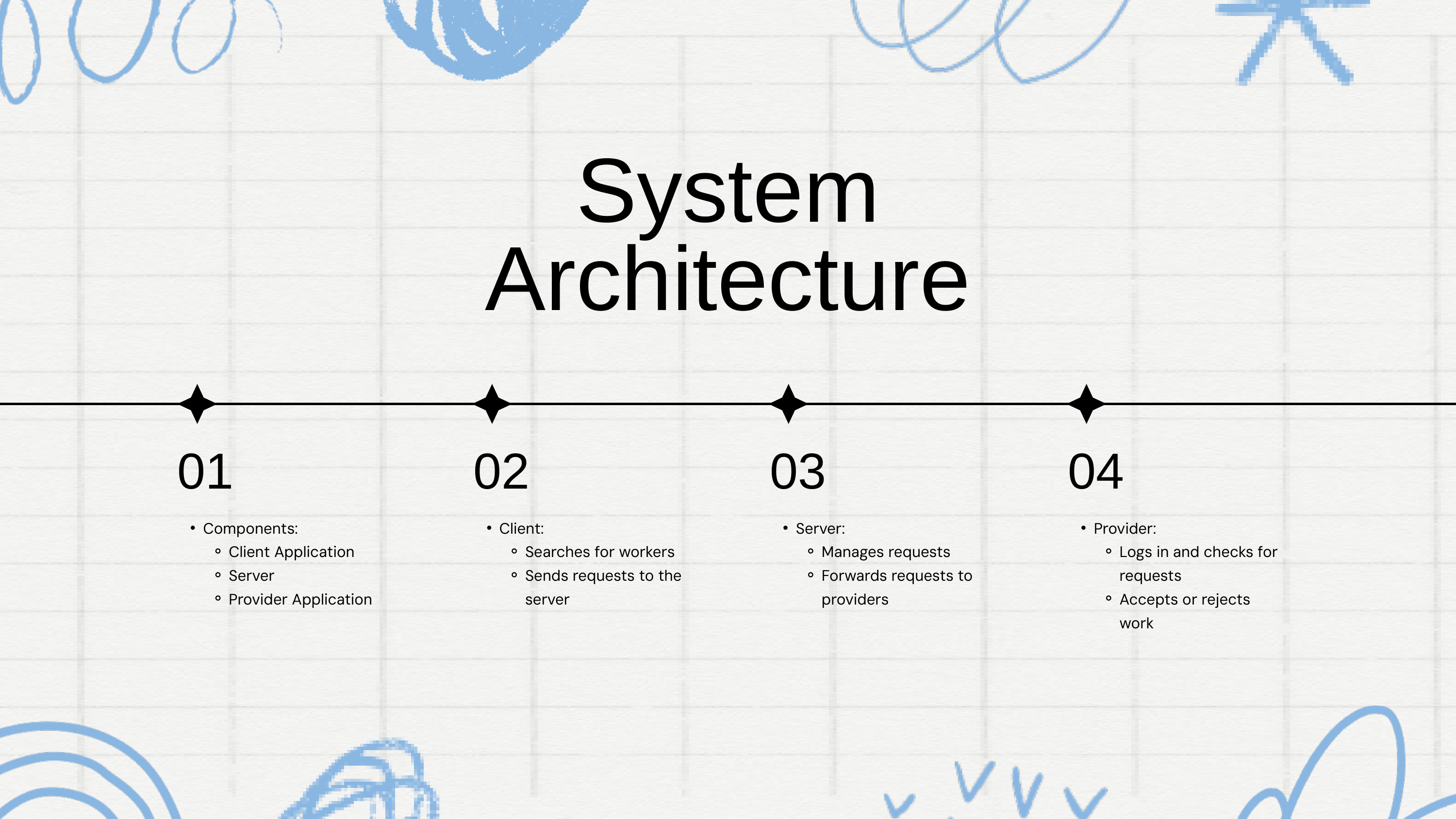

System Architecture

01
02
03
04
Components:
Client Application
Server
Provider Application

Client:
Searches for workers
Sends requests to the server

Server:
Manages requests
Forwards requests to providers

Provider:
Logs in and checks for requests
Accepts or rejects work